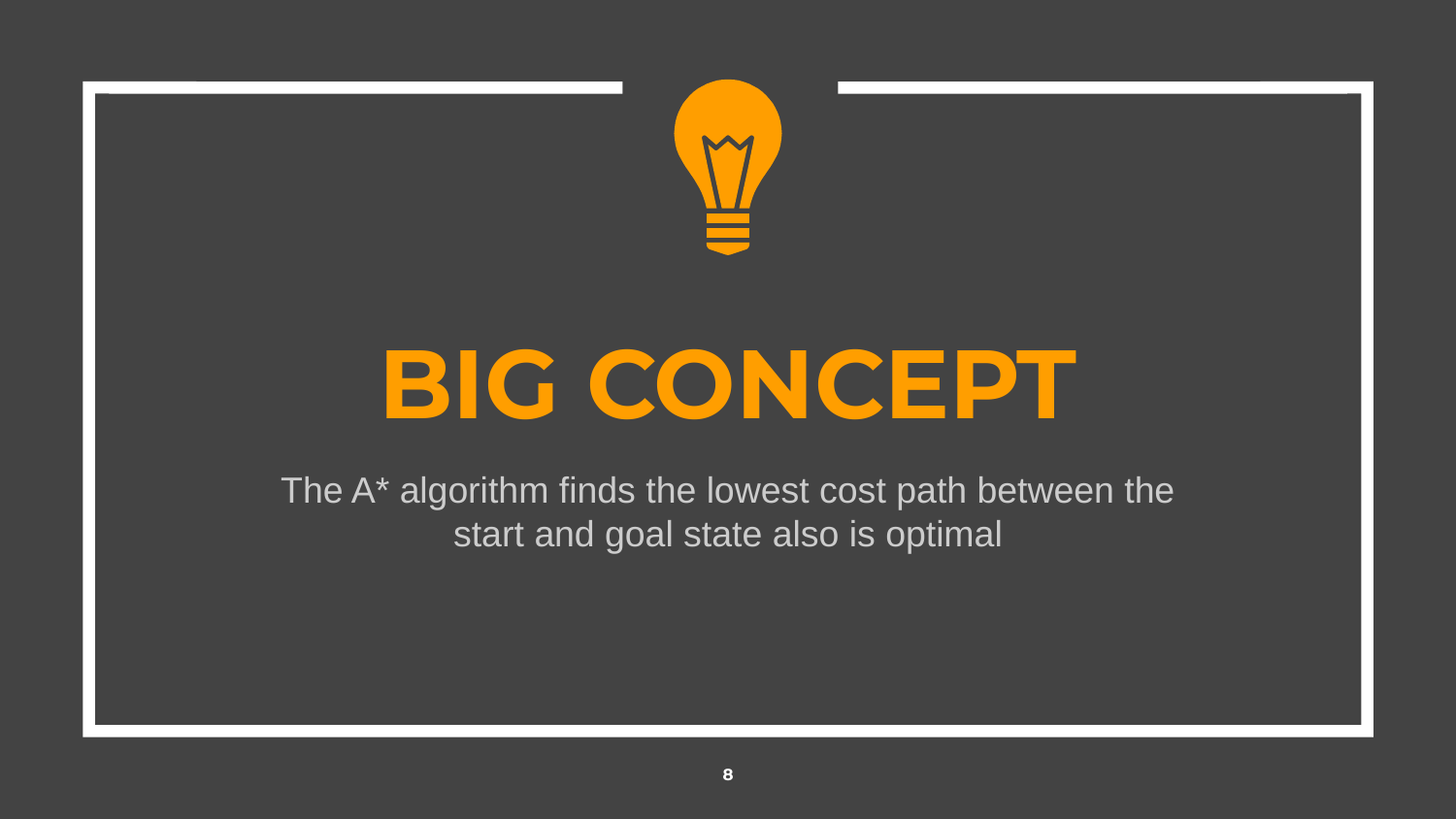

BIG CONCEPT
The A* algorithm finds the lowest cost path between the start and goal state also is optimal
8